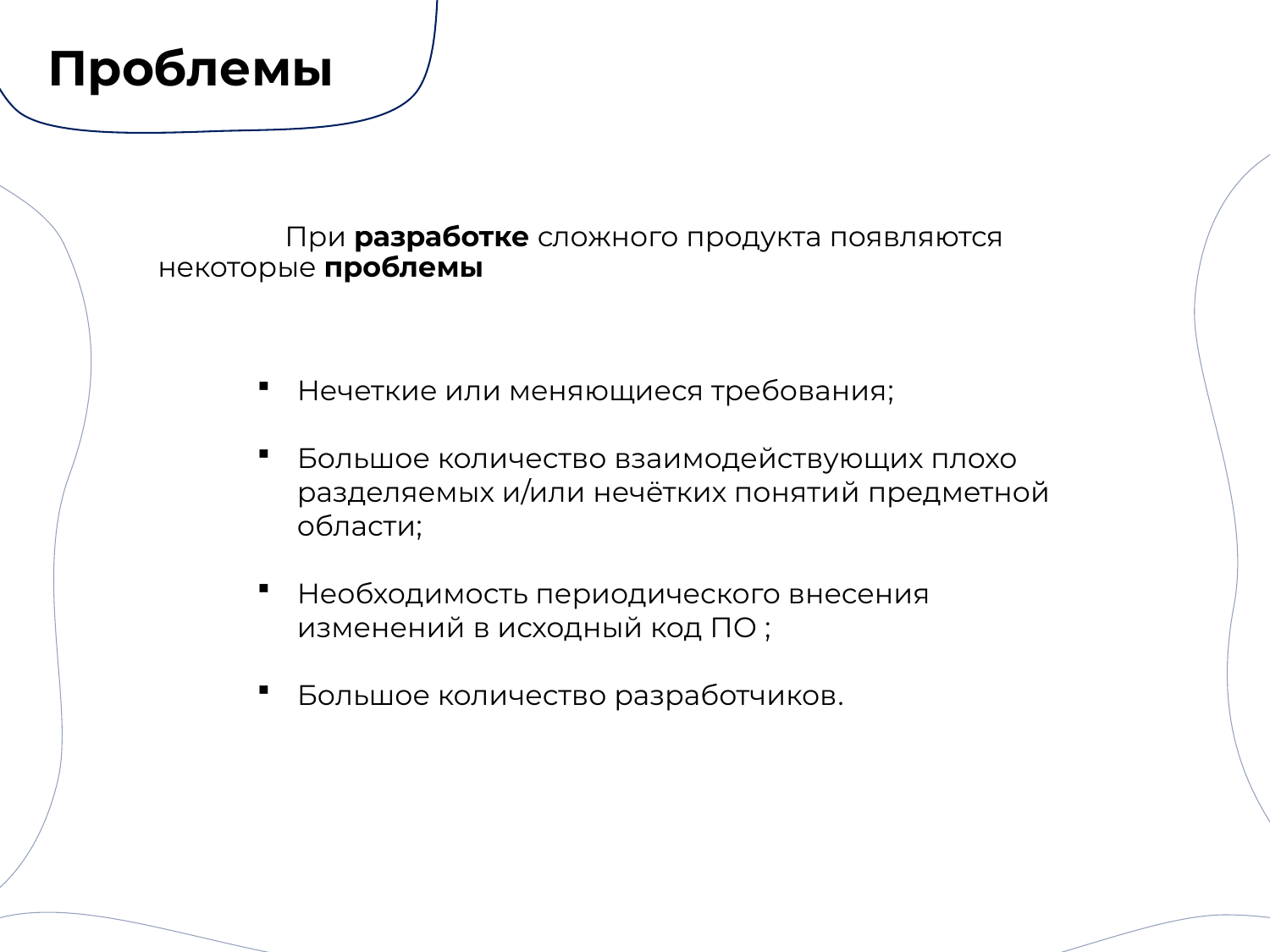

# Проблемы
	При разработке сложного продукта появляются некоторые проблемы
Нечеткие или меняющиеся требования;

Большое количество взаимодействующих плохо разделяемых и/или нечётких понятий предметной̆ области;

Необходимость периодического внесения изменений в исходный код ПО ;

Большое количество разработчиков.